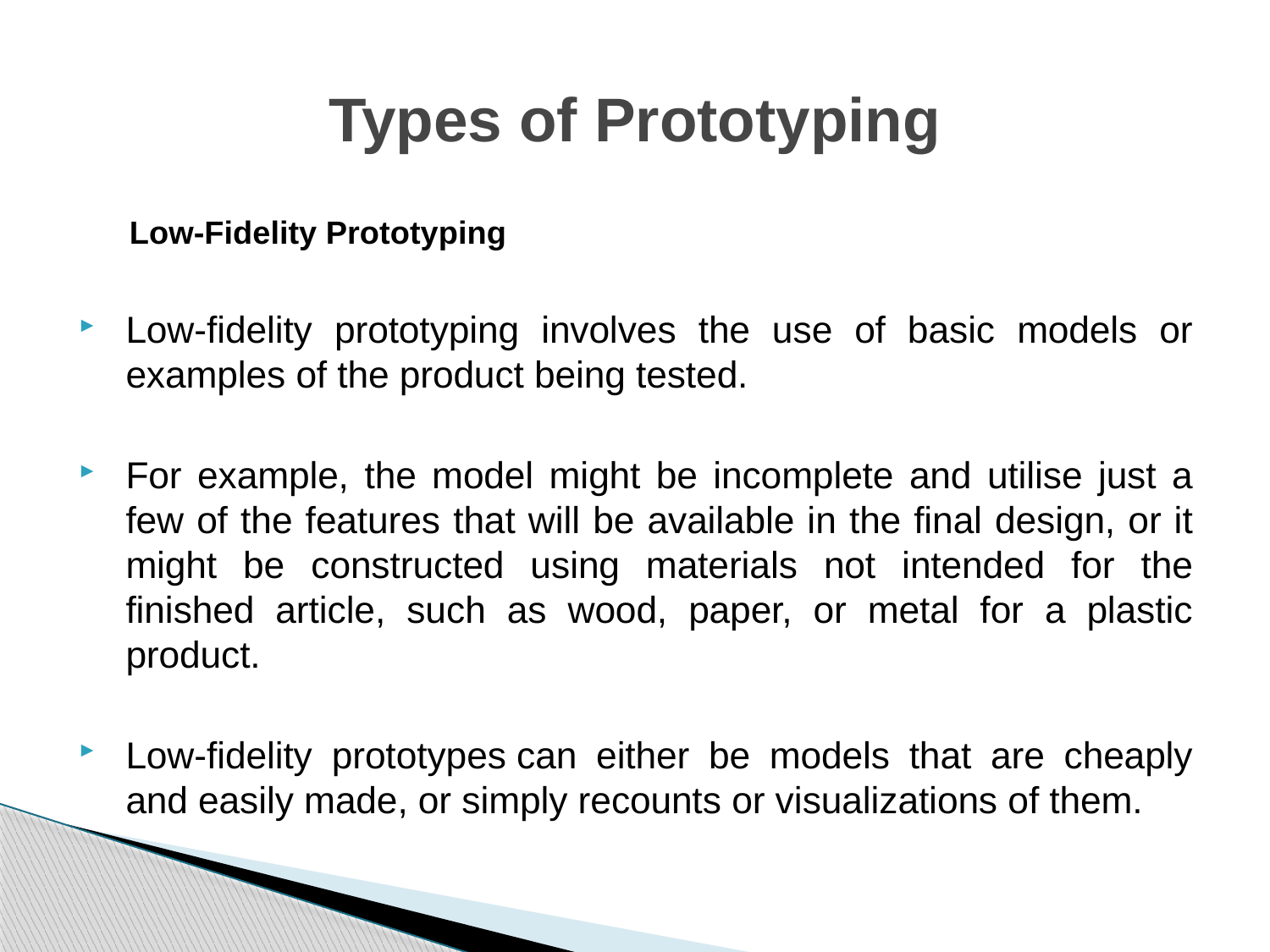

# Types of Prototyping
Low-Fidelity Prototyping

Low-fidelity prototyping involves the use of basic models or examples of the product being tested.

For example, the model might be incomplete and utilise just a few of the features that will be available in the final design, or it might be constructed using materials not intended for the finished article, such as wood, paper, or metal for a plastic product.

Low-fidelity prototypes can either be models that are cheaply and easily made, or simply recounts or visualizations of them.